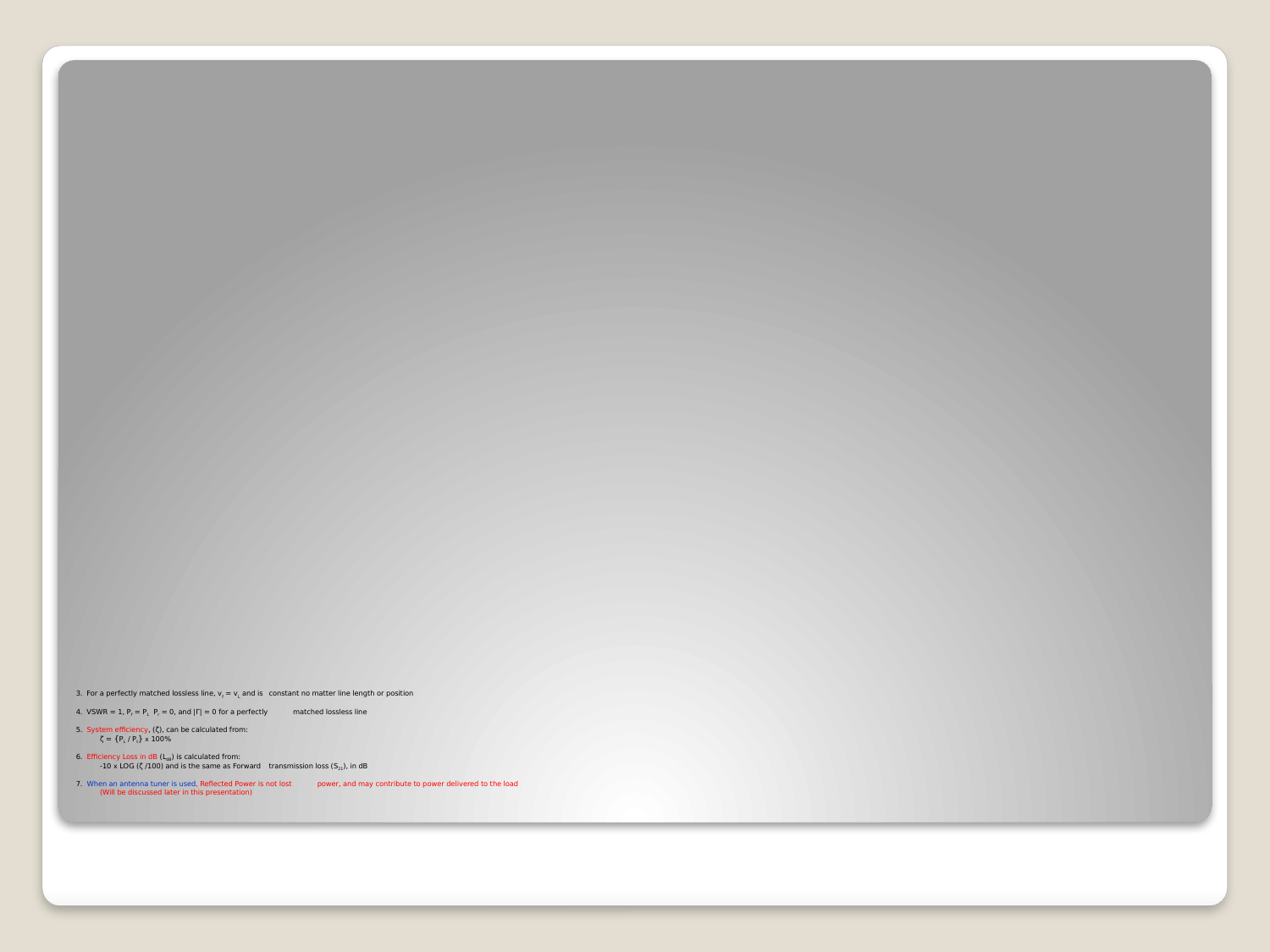

# 3.  For a perfectly matched lossless line, vf = vL and is 	constant no matter line length or position 4.  VSWR = 1, Pf = PL  Pr = 0, and |Γ| = 0 for a perfectly 	matched lossless line 5.  System efficiency, (ζ), can be calculated from: ζ = {PL / Pt} x 100% 6.  Efficiency Loss in dB (LdB) is calculated from: -10 x LOG (ζ /100) and is the same as Forward 	transmission loss (S21), in dB 7.  When an antenna tuner is used, Reflected Power is not lost 	power, and may contribute to power delivered to the load (Will be discussed later in this presentation)